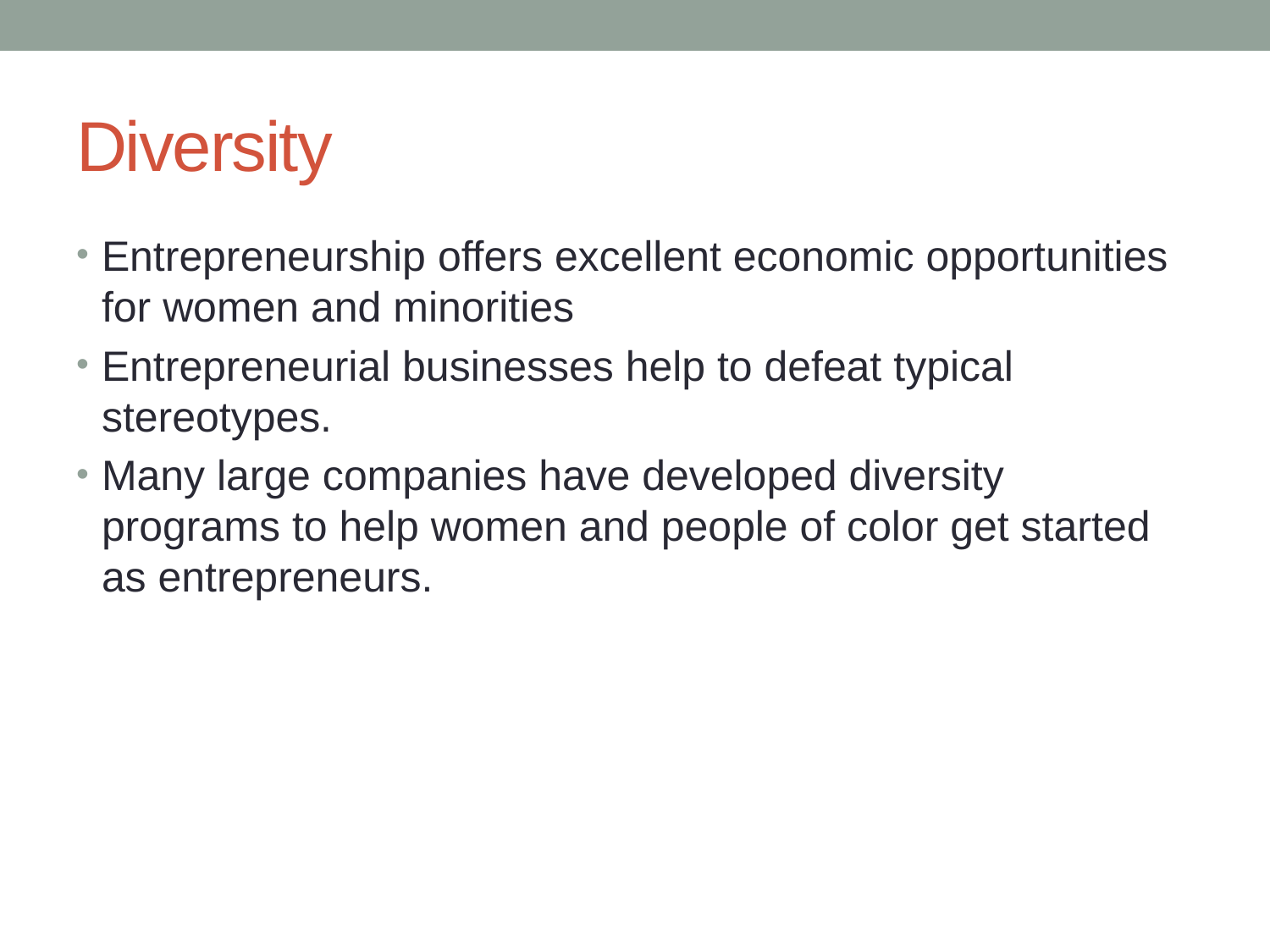

# Diversity
Entrepreneurship offers excellent economic opportunities for women and minorities
Entrepreneurial businesses help to defeat typical stereotypes.
Many large companies have developed diversity programs to help women and people of color get started as entrepreneurs.